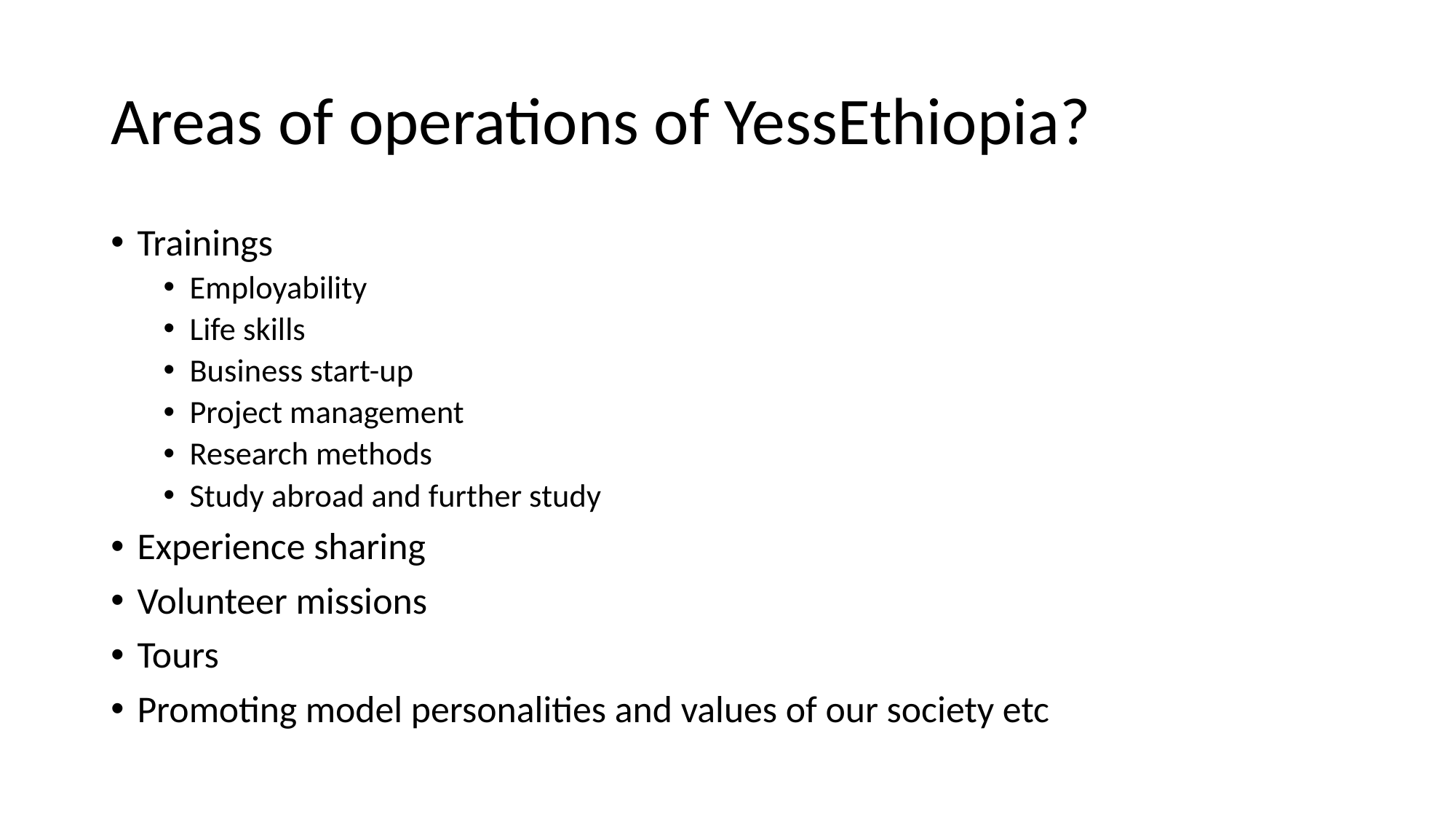

# Areas of operations of YessEthiopia?
Trainings
Employability
Life skills
Business start-up
Project management
Research methods
Study abroad and further study
Experience sharing
Volunteer missions
Tours
Promoting model personalities and values of our society etc